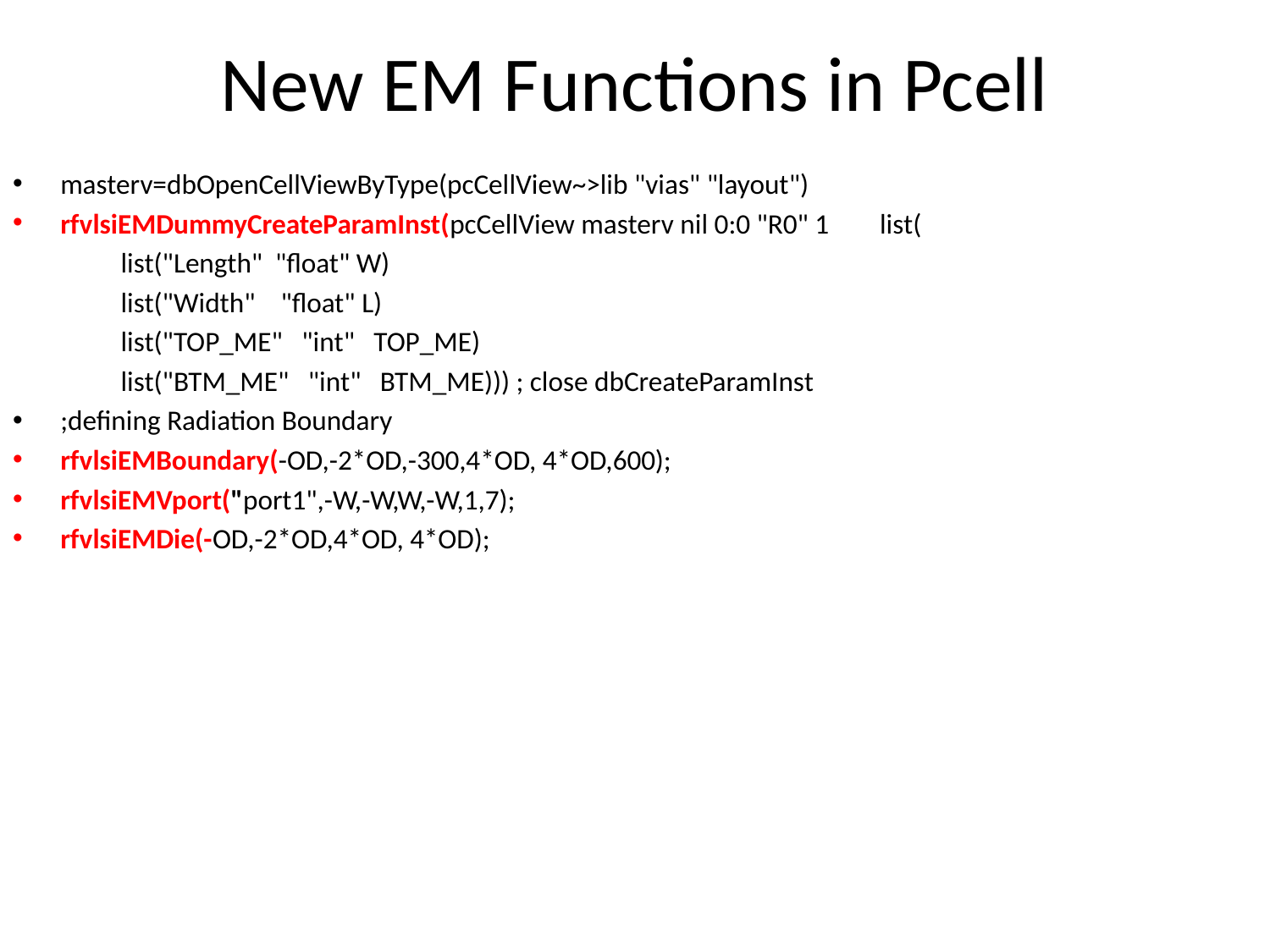

# New EM Functions in Pcell
masterv=dbOpenCellViewByType(pcCellView~>lib "vias" "layout")
rfvlsiEMDummyCreateParamInst(pcCellView masterv nil 0:0 "R0" 1        list(
                 list("Length"  "float" W)
                 list("Width"    "float" L)
                 list("TOP_ME"   "int"   TOP_ME)
                 list("BTM_ME"   "int"   BTM_ME))) ; close dbCreateParamInst
;defining Radiation Boundary
rfvlsiEMBoundary(-OD,-2*OD,-300,4*OD, 4*OD,600);
rfvlsiEMVport("port1",-W,-W,W,-W,1,7);
rfvlsiEMDie(-OD,-2*OD,4*OD, 4*OD);